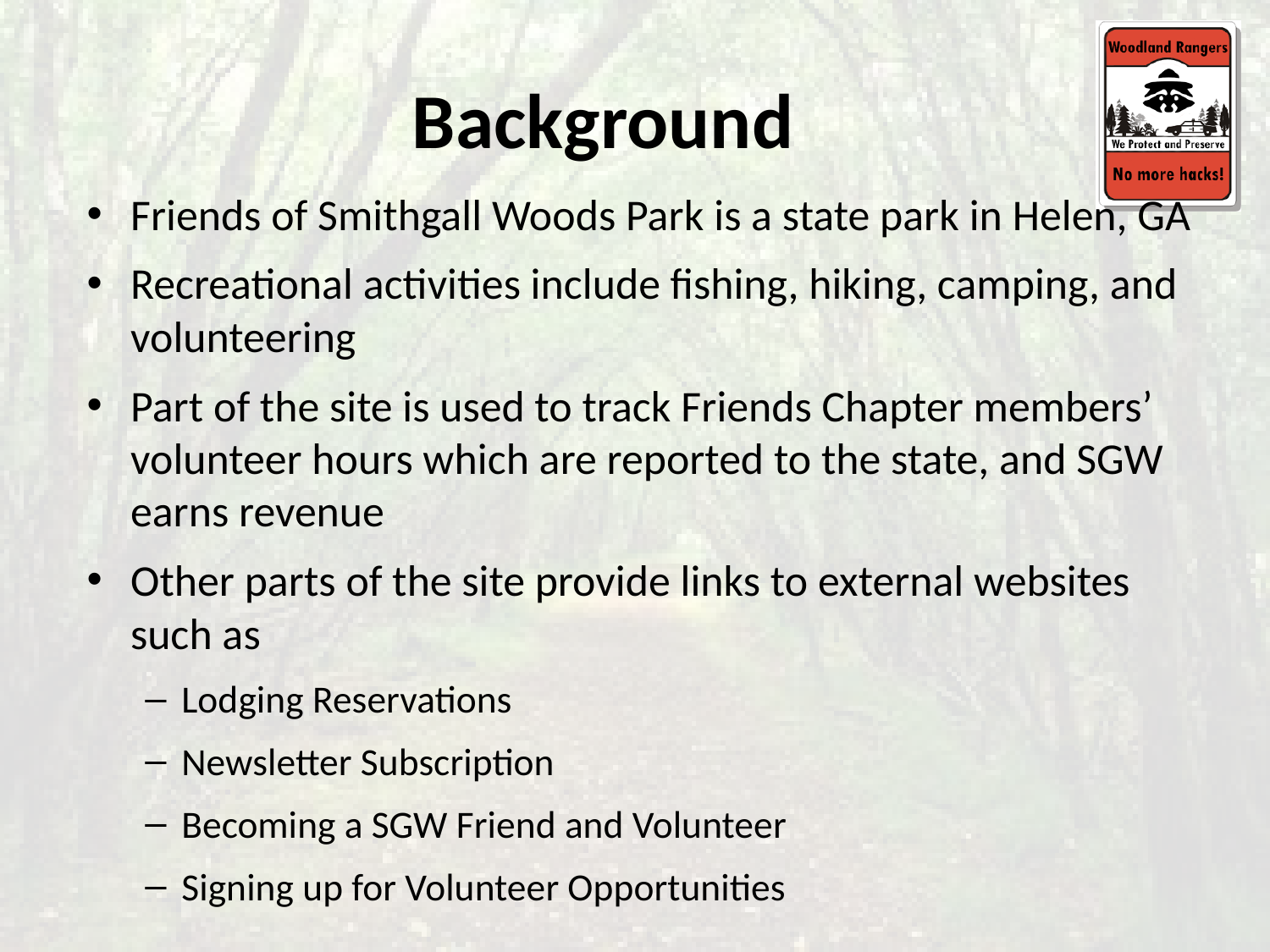

# Background
Friends of Smithgall Woods Park is a state park in Helen, GA
Recreational activities include fishing, hiking, camping, and volunteering
Part of the site is used to track Friends Chapter members’ volunteer hours which are reported to the state, and SGW earns revenue
Other parts of the site provide links to external websites such as
Lodging Reservations
Newsletter Subscription
Becoming a SGW Friend and Volunteer
Signing up for Volunteer Opportunities